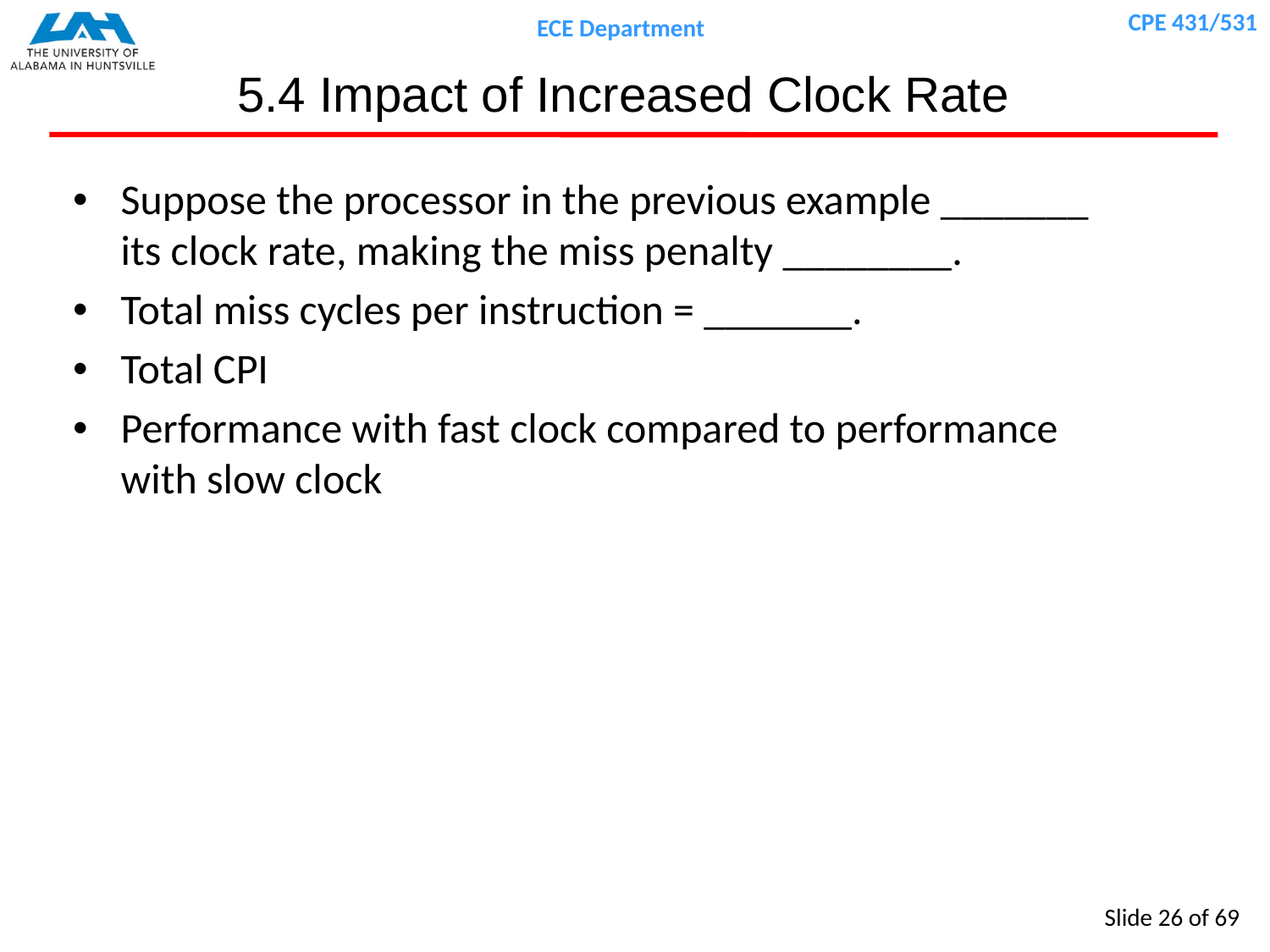

# 5.4 Impact of Increased Clock Rate
Suppose the processor in the previous example _______ its clock rate, making the miss penalty ________.
Total miss cycles per instruction = _______.
Total CPI
Performance with fast clock compared to performance with slow clock